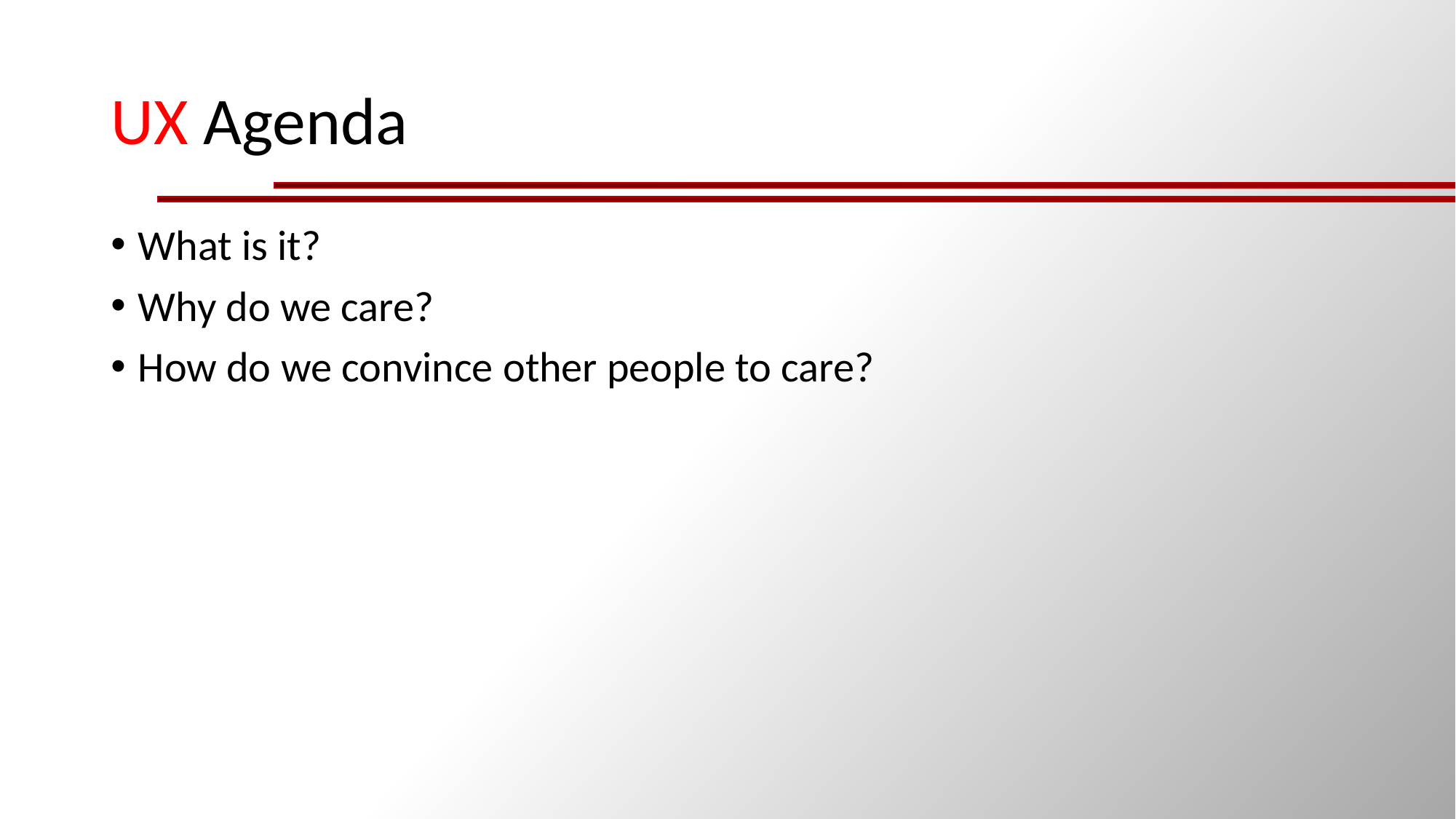

# UX Agenda
What is it?
Why do we care?
How do we convince other people to care?